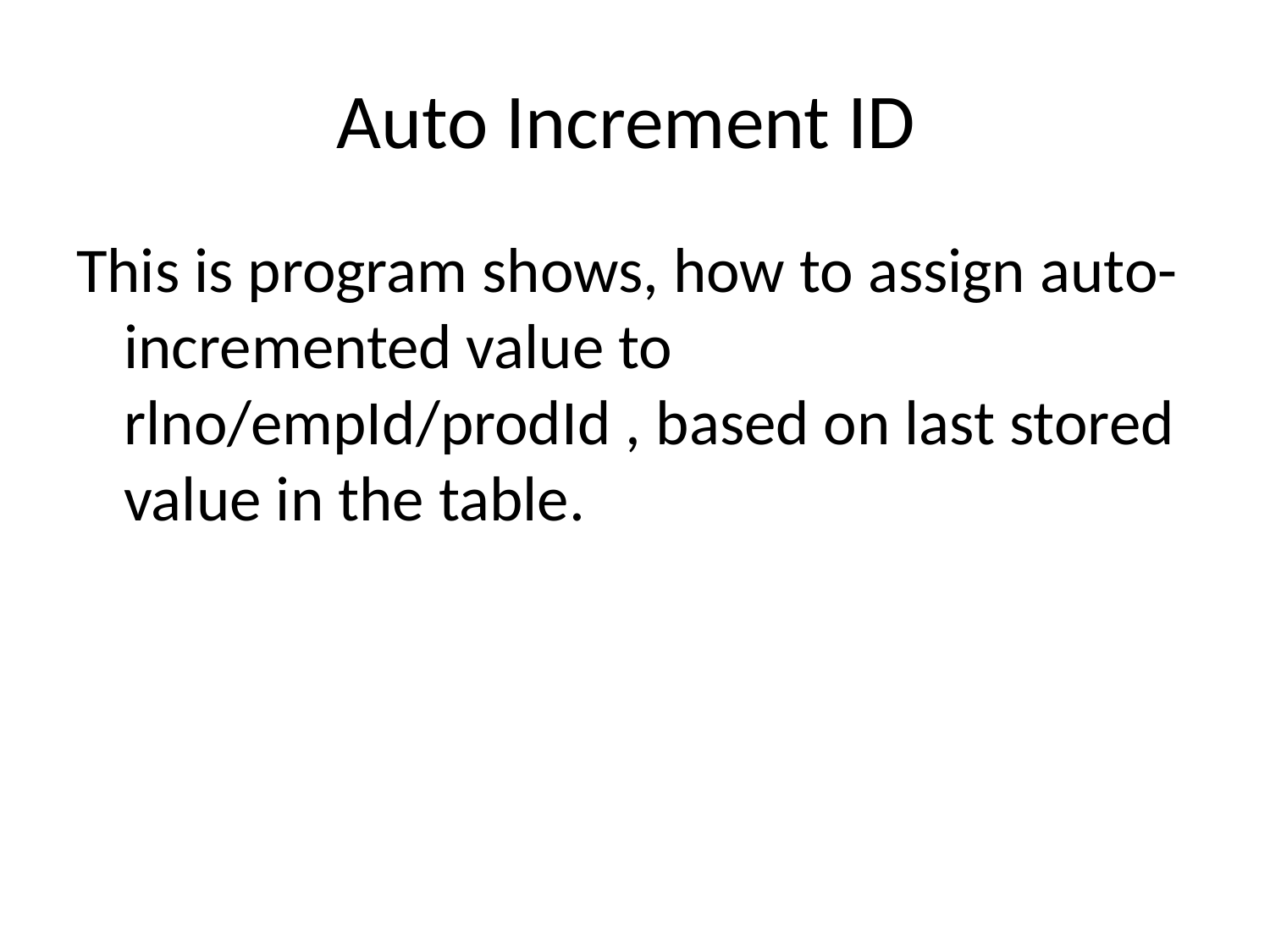

# Auto Increment ID
This is program shows, how to assign auto-incremented value to rlno/empId/prodId , based on last stored value in the table.